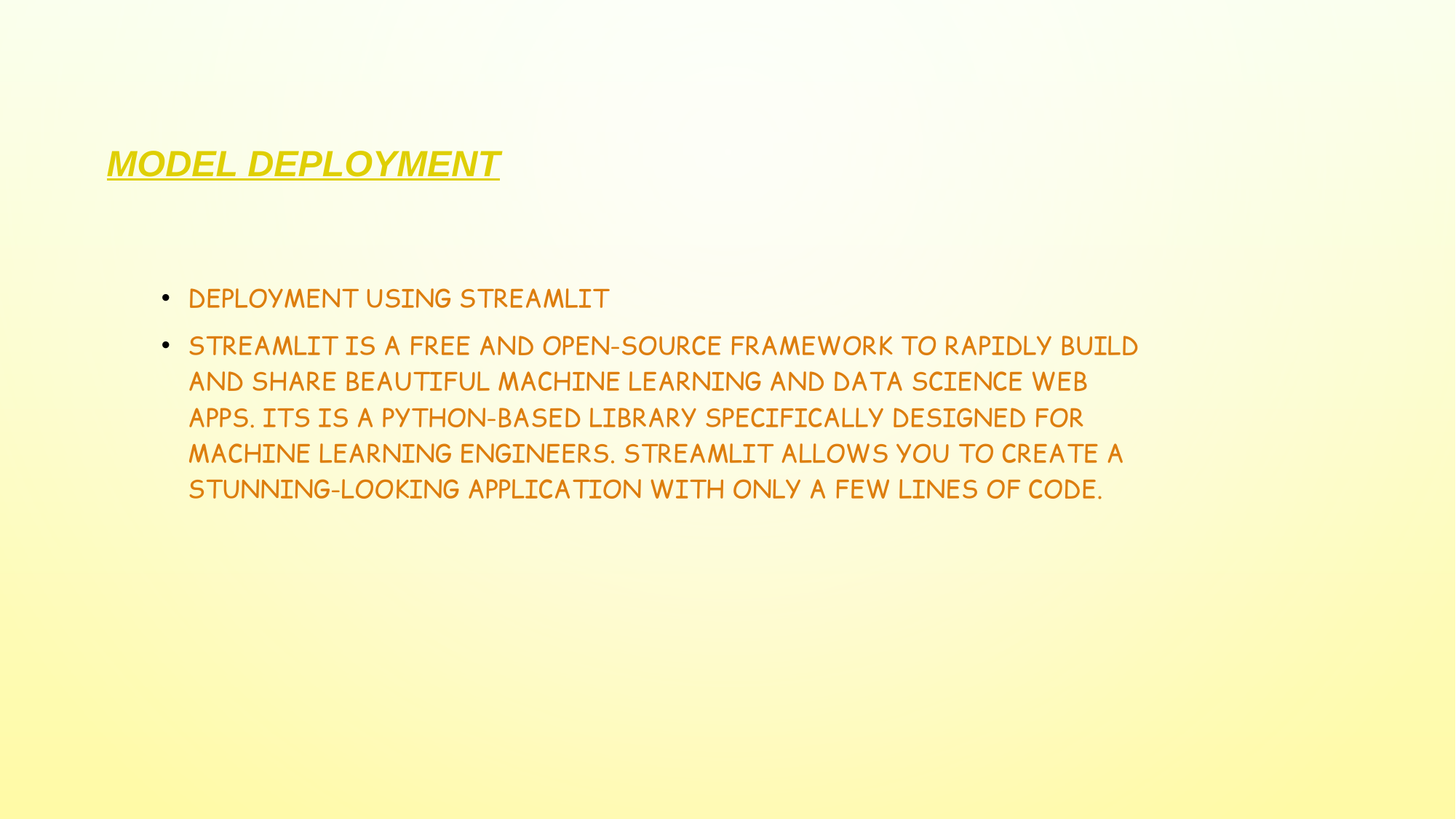

# Model Deployment

Deployment using Streamlit
STREAMLIT IS A FREE AND OPEN-SOURCE FRAMEWORK TO RAPIDLY BUILD AND SHARE BEAUTIFUL MACHINE LEARNING AND DATA SCIENCE WEB APPS. Its is a python-based library specifically designed for machine learning engineers. Streamlit allows you to create a stunning-looking application with only a few lines of code.